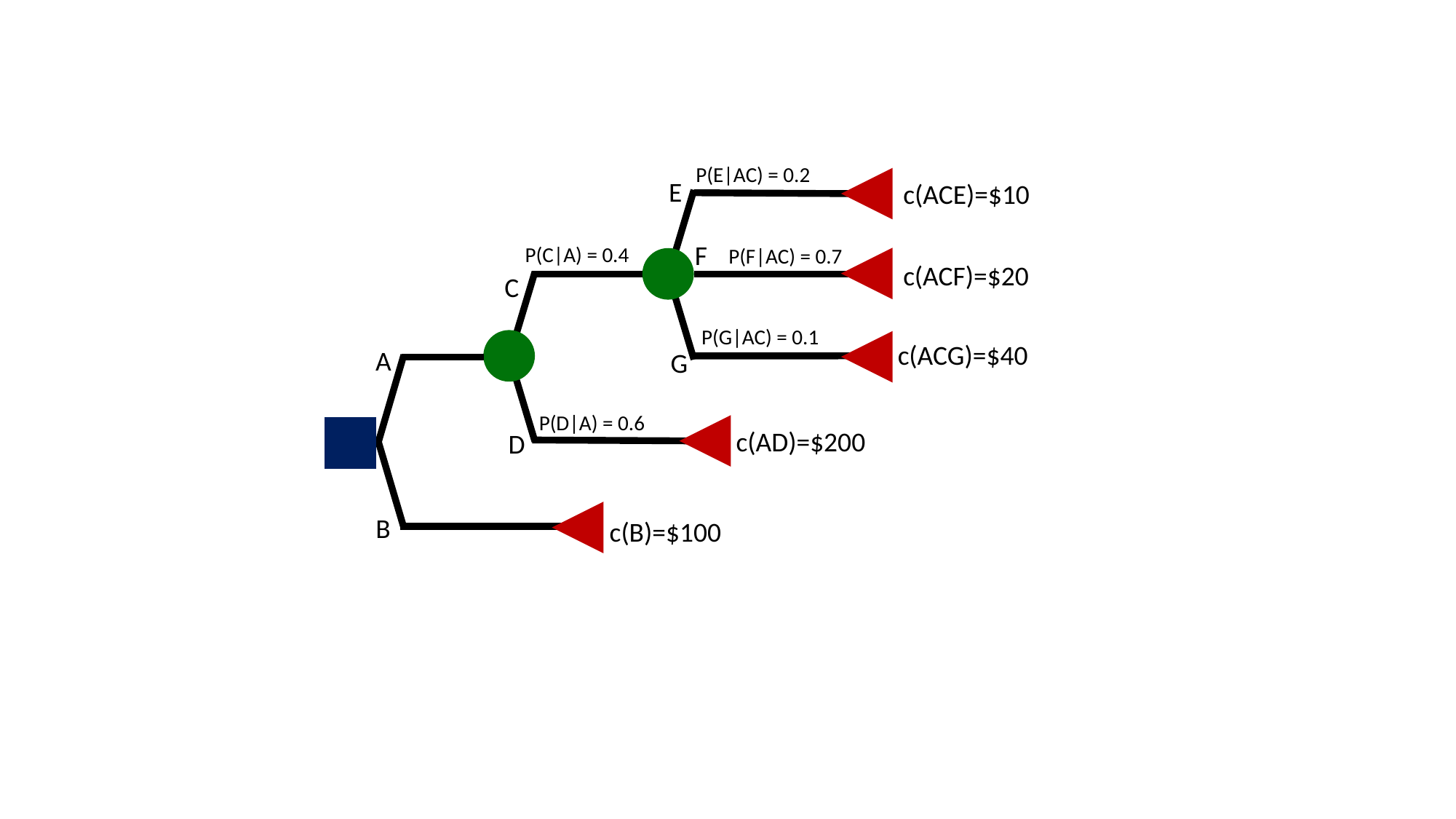

P(E|AC) = 0.2

E
c(ACE)=$10
F
P(C|A) = 0.4
P(F|AC) = 0.7

c(ACF)=$20
C
P(G|AC) = 0.1

c(ACG)=$40
A
G
P(D|A) = 0.6

c(AD)=$200
D

B
c(B)=$100